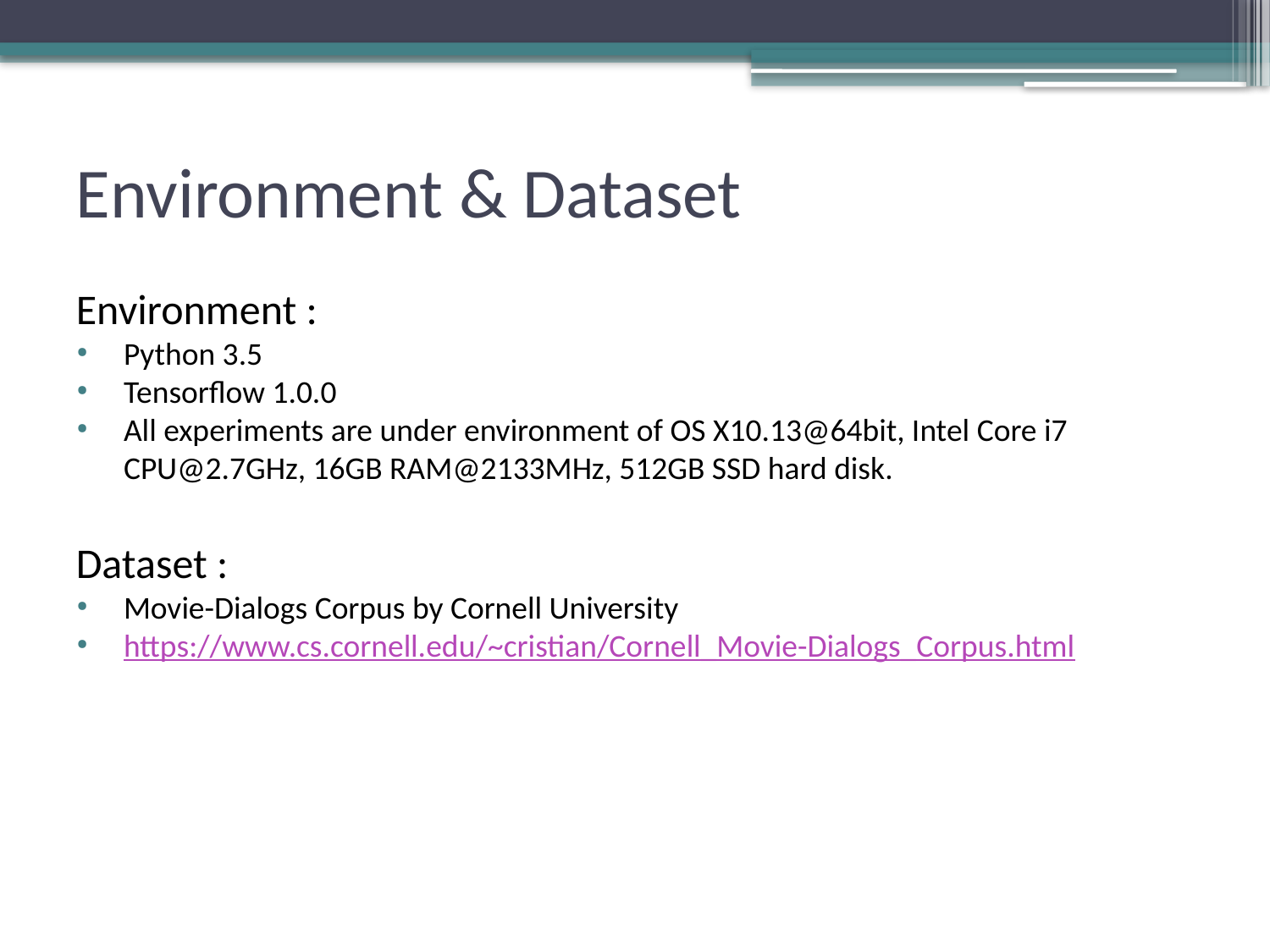

# Environment & Dataset
Environment :
Python 3.5
Tensorflow 1.0.0
All experiments are under environment of OS X10.13@64bit, Intel Core i7 CPU@2.7GHz, 16GB RAM@2133MHz, 512GB SSD hard disk.

Dataset :
Movie-Dialogs Corpus by Cornell University
https://www.cs.cornell.edu/~cristian/Cornell_Movie-Dialogs_Corpus.html